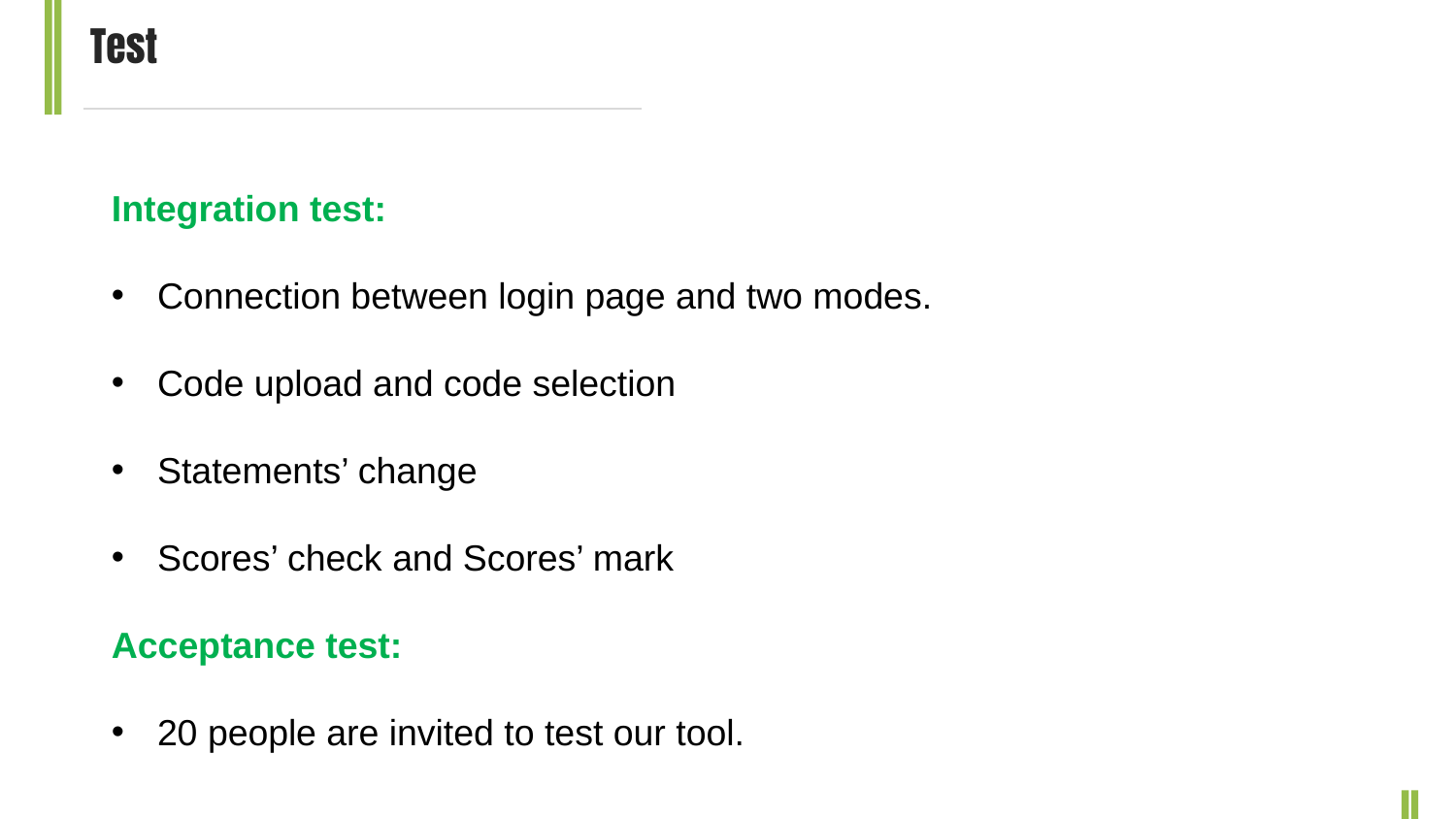

Test
Integration test:
Connection between login page and two modes.
Code upload and code selection
Statements’ change
Scores’ check and Scores’ mark
Acceptance test:
20 people are invited to test our tool.